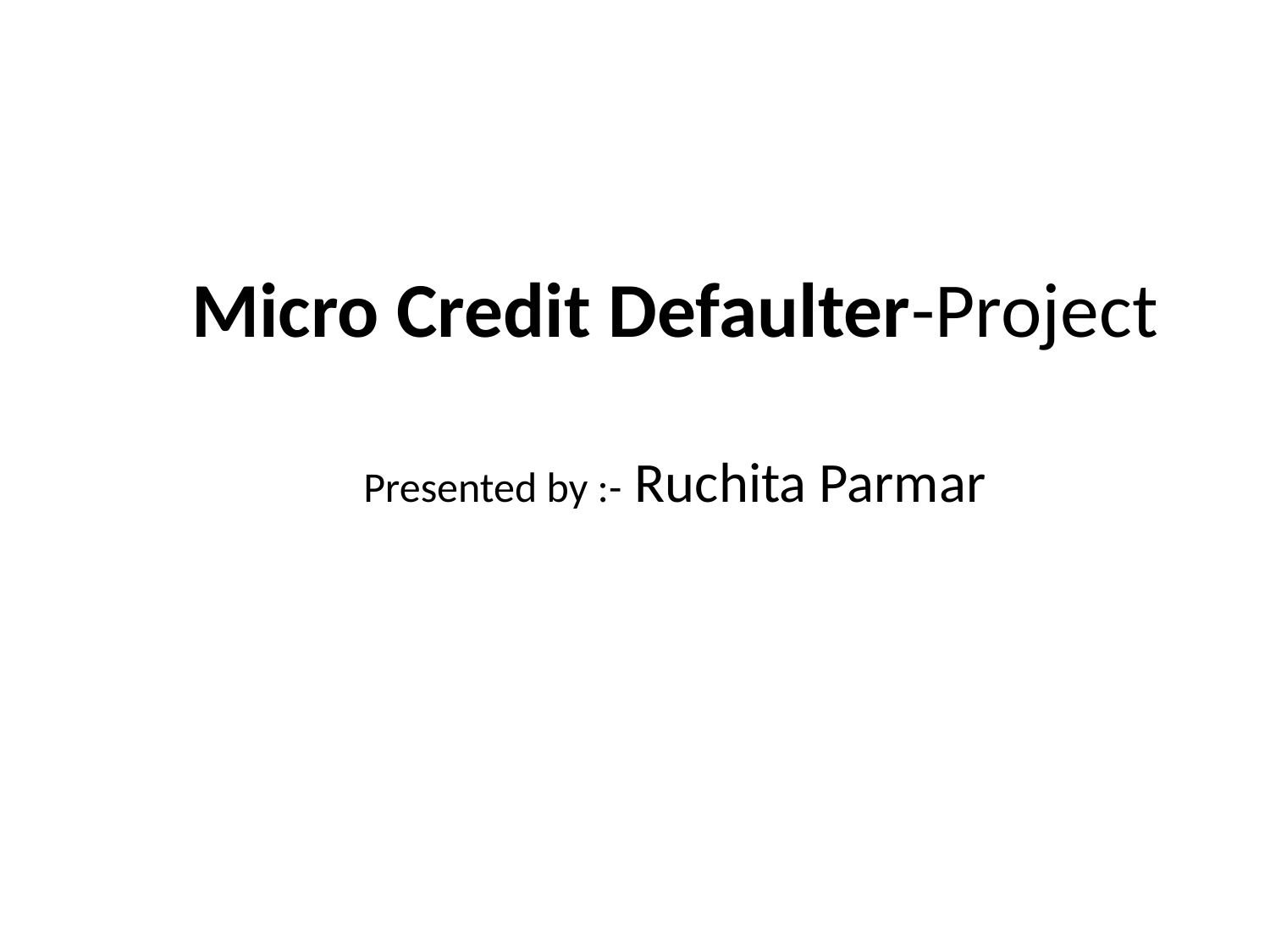

# Micro Credit Defaulter-Project Presented by :- Ruchita Parmar